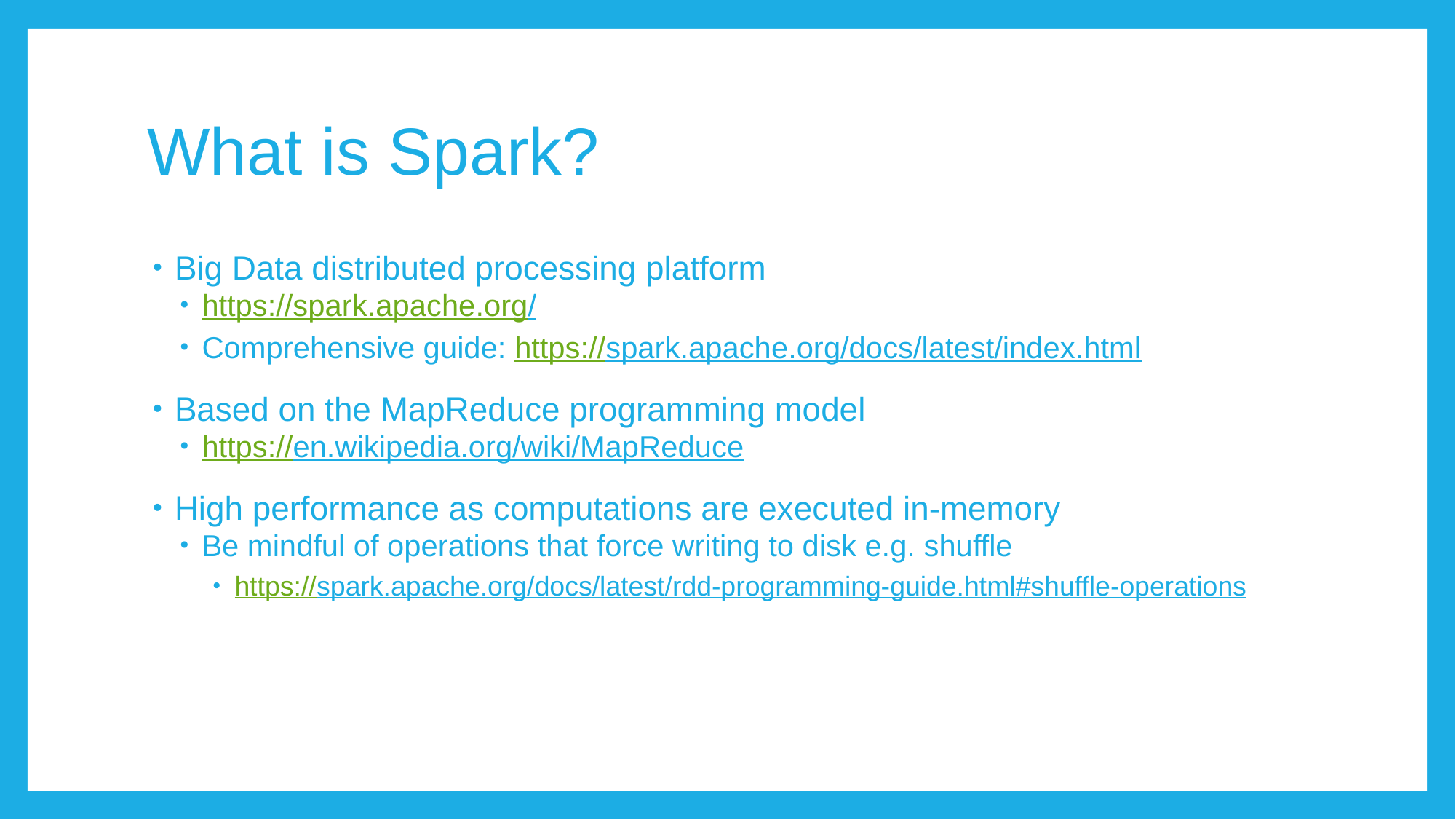

# What is Spark?
Big Data distributed processing platform
https://spark.apache.org/
Comprehensive guide: https://spark.apache.org/docs/latest/index.html
Based on the MapReduce programming model
https://en.wikipedia.org/wiki/MapReduce
High performance as computations are executed in-memory
Be mindful of operations that force writing to disk e.g. shuffle
https://spark.apache.org/docs/latest/rdd-programming-guide.html#shuffle-operations